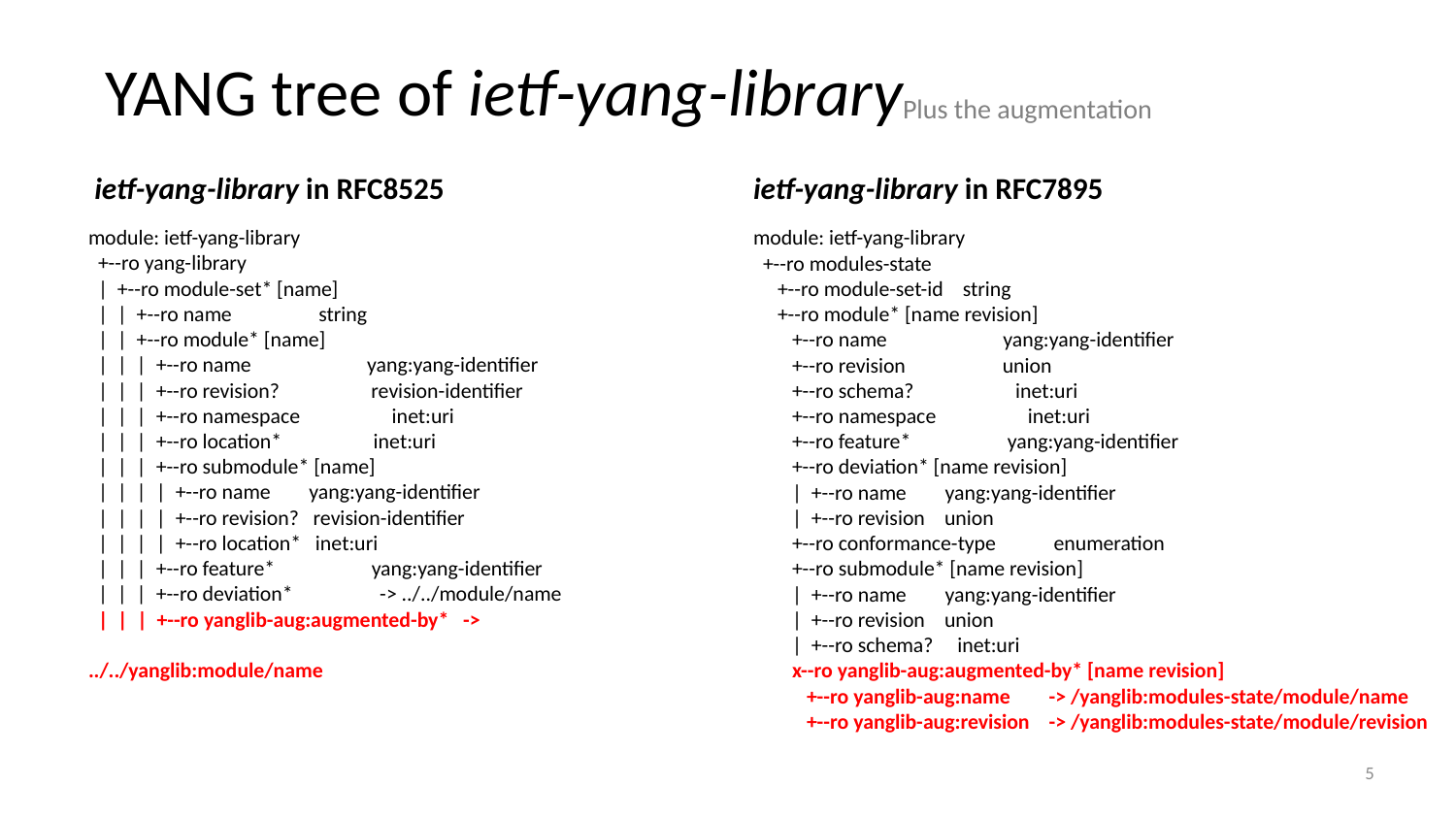

YANG tree of ietf-yang-library

Plus the augmentation
ietf-yang-library in RFC8525
ietf-yang-library in RFC7895
module: ietf-yang-library
  +--ro yang-library
  |  +--ro module-set* [name]
  |  |  +--ro name                  string
  |  |  +--ro module* [name]
  |  |  |  +--ro name                        yang:yang-identifier
  |  |  |  +--ro revision?                   revision-identifier
  |  |  |  +--ro namespace                   inet:uri
  |  |  |  +--ro location*                   inet:uri
  |  |  |  +--ro submodule* [name]
  |  |  |  |  +--ro name        yang:yang-identifier
  |  |  |  |  +--ro revision?   revision-identifier
  |  |  |  |  +--ro location*   inet:uri
  |  |  |  +--ro feature*                    yang:yang-identifier
  |  |  |  +--ro deviation*                  -> ../../module/name
  |  |  |  +--ro yanglib-aug:augmented-by*   -> 					../../yanglib:module/name
module: ietf-yang-library
  +--ro modules-state
     +--ro module-set-id    string
     +--ro module* [name revision]
        +--ro name                        yang:yang-identifier
        +--ro revision                    union
        +--ro schema?                     inet:uri
        +--ro namespace                   inet:uri
        +--ro feature*                    yang:yang-identifier
        +--ro deviation* [name revision]
        |  +--ro name        yang:yang-identifier
        |  +--ro revision    union
        +--ro conformance-type            enumeration
        +--ro submodule* [name revision]
        |  +--ro name        yang:yang-identifier
        |  +--ro revision    union
        |  +--ro schema?     inet:uri
        x--ro yanglib-aug:augmented-by* [name revision]
           +--ro yanglib-aug:name        -> /yanglib:modules-state/module/name
           +--ro yanglib-aug:revision    -> /yanglib:modules-state/module/revision

5